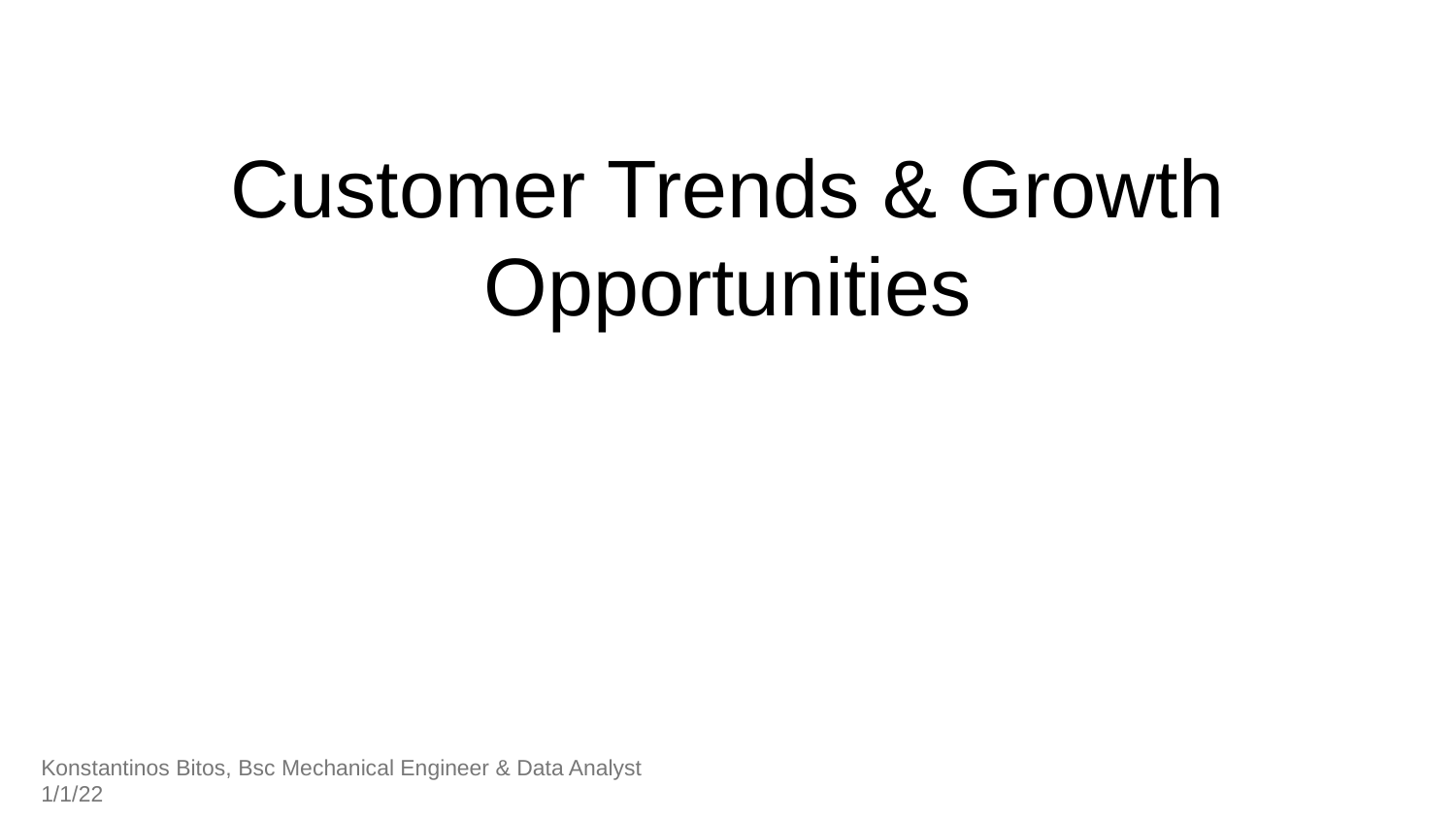

# Customer Trends & Growth Opportunities
Konstantinos Bitos, Bsc Mechanical Engineer & Data Analyst                                                                                                                  1/1/22